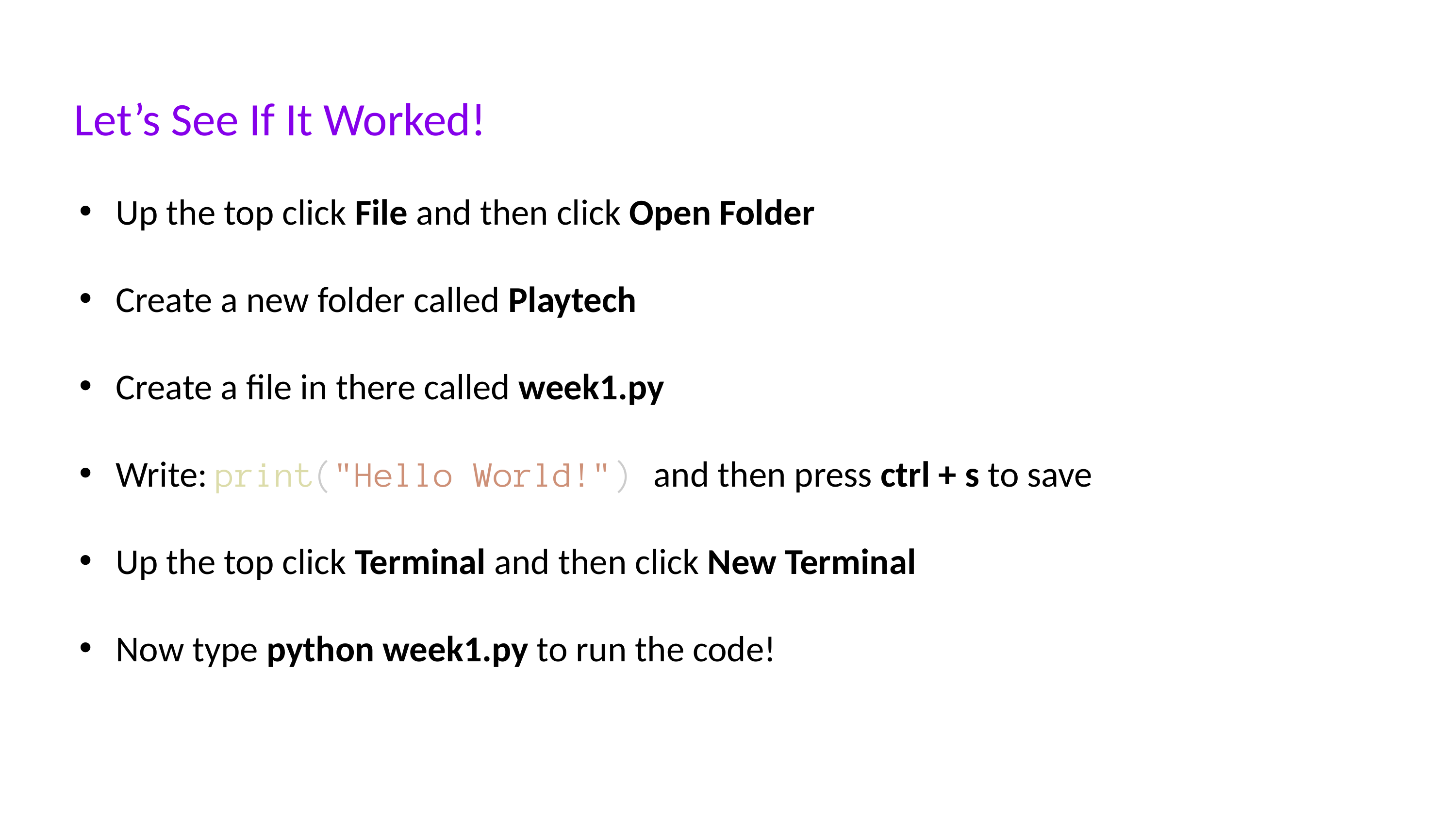

# Let’s See If It Worked!

Up the top click File and then click Open Folder

Create a new folder called Playtech

Create a file in there called week1.py

Write: print("Hello World!") and then press ctrl + s to save

Up the top click Terminal and then click New Terminal

Now type python week1.py to run the code!